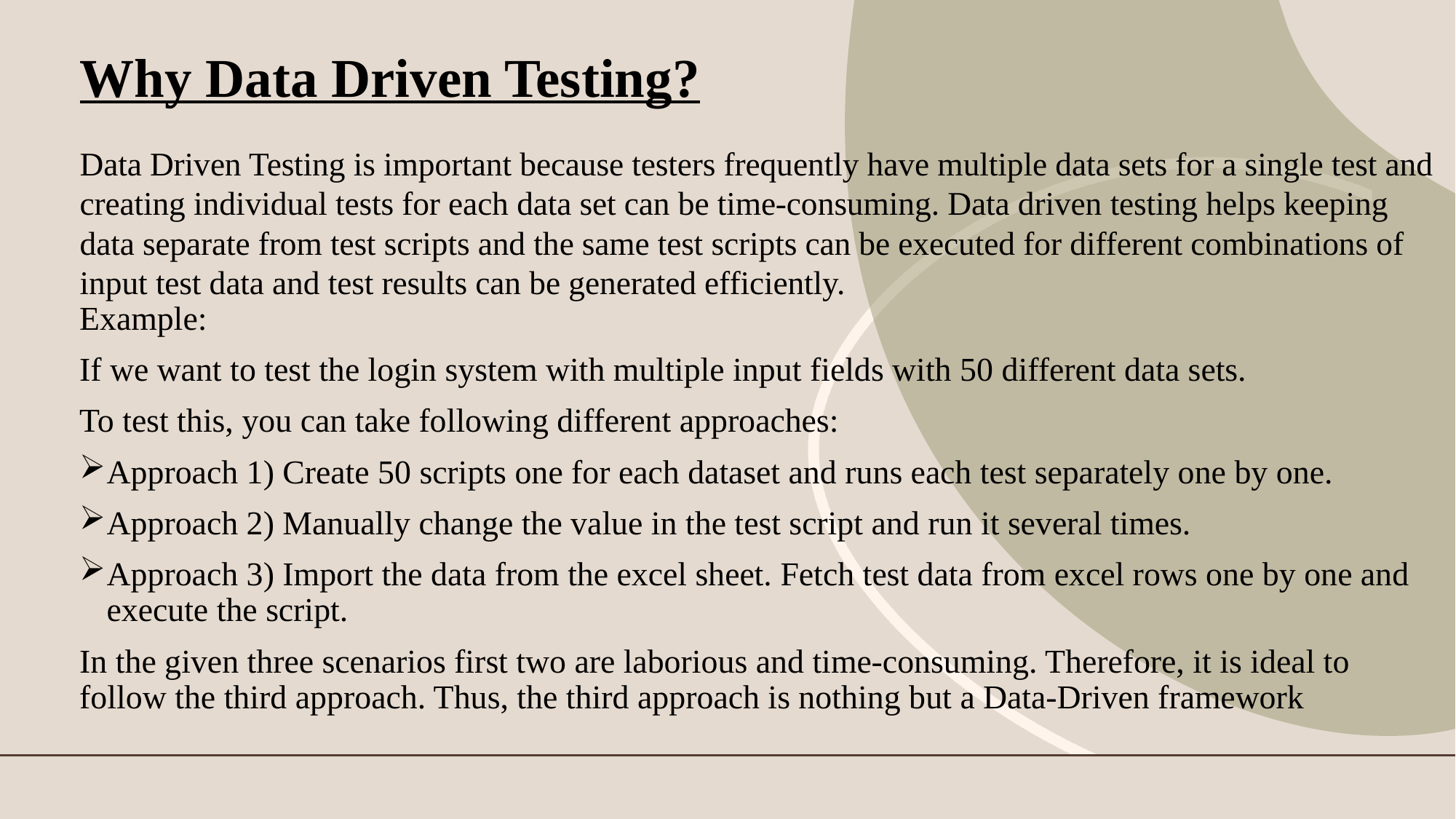

# Why Data Driven Testing?
Data Driven Testing is important because testers frequently have multiple data sets for a single test and creating individual tests for each data set can be time-consuming. Data driven testing helps keeping data separate from test scripts and the same test scripts can be executed for different combinations of input test data and test results can be generated efficiently.
Example:
If we want to test the login system with multiple input fields with 50 different data sets.
To test this, you can take following different approaches:
Approach 1) Create 50 scripts one for each dataset and runs each test separately one by one.
Approach 2) Manually change the value in the test script and run it several times.
Approach 3) Import the data from the excel sheet. Fetch test data from excel rows one by one and execute the script.
In the given three scenarios first two are laborious and time-consuming. Therefore, it is ideal to follow the third approach. Thus, the third approach is nothing but a Data-Driven framework
20